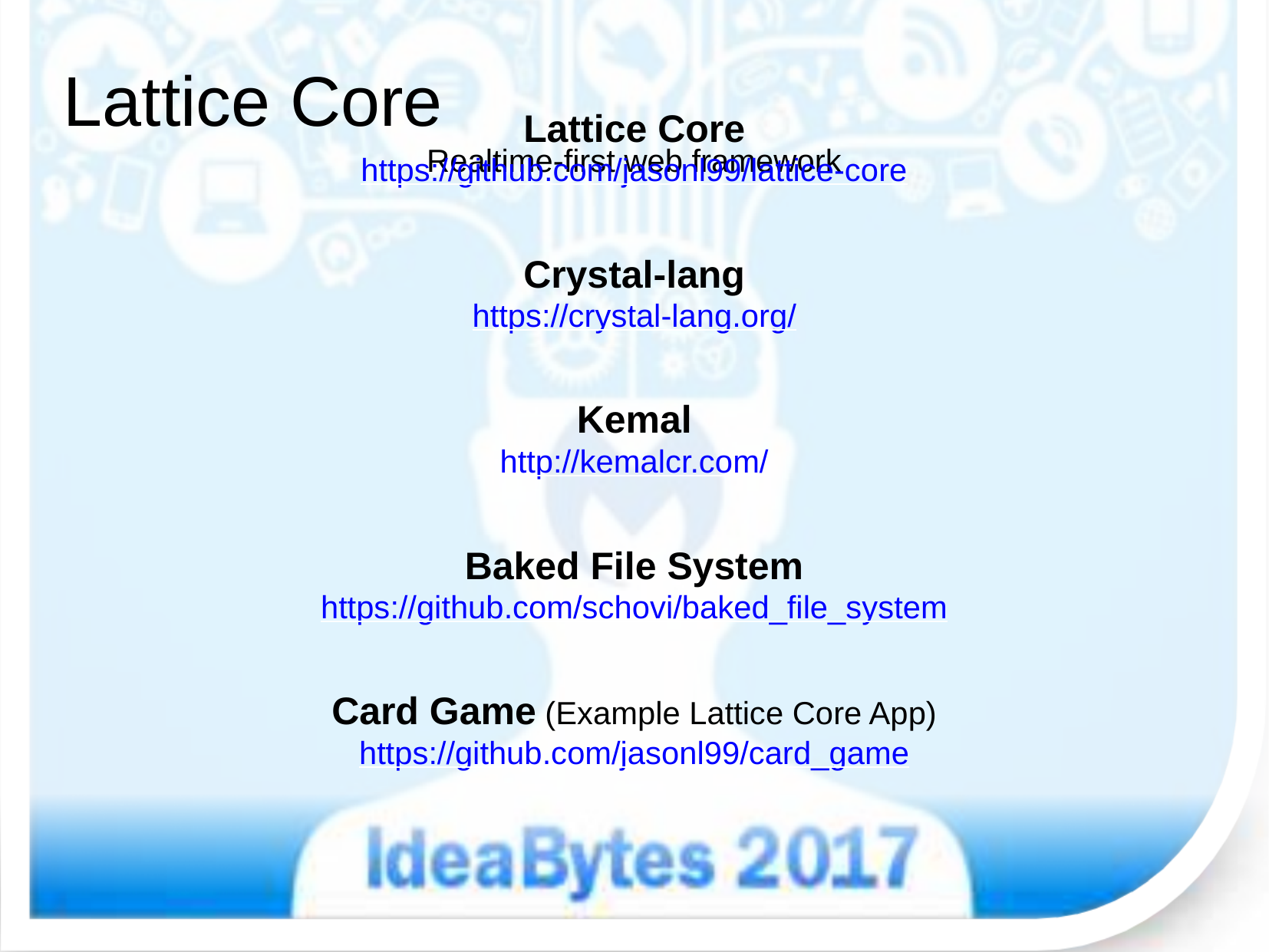

Lattice Core
Realtime-first web framework
Lattice Core
https://github.com/jasonl99/lattice-core

Crystal-lang
https://crystal-lang.org/

Kemal
http://kemalcr.com/

Baked File System
https://github.com/schovi/baked_file_system

Card Game (Example Lattice Core App)
https://github.com/jasonl99/card_game